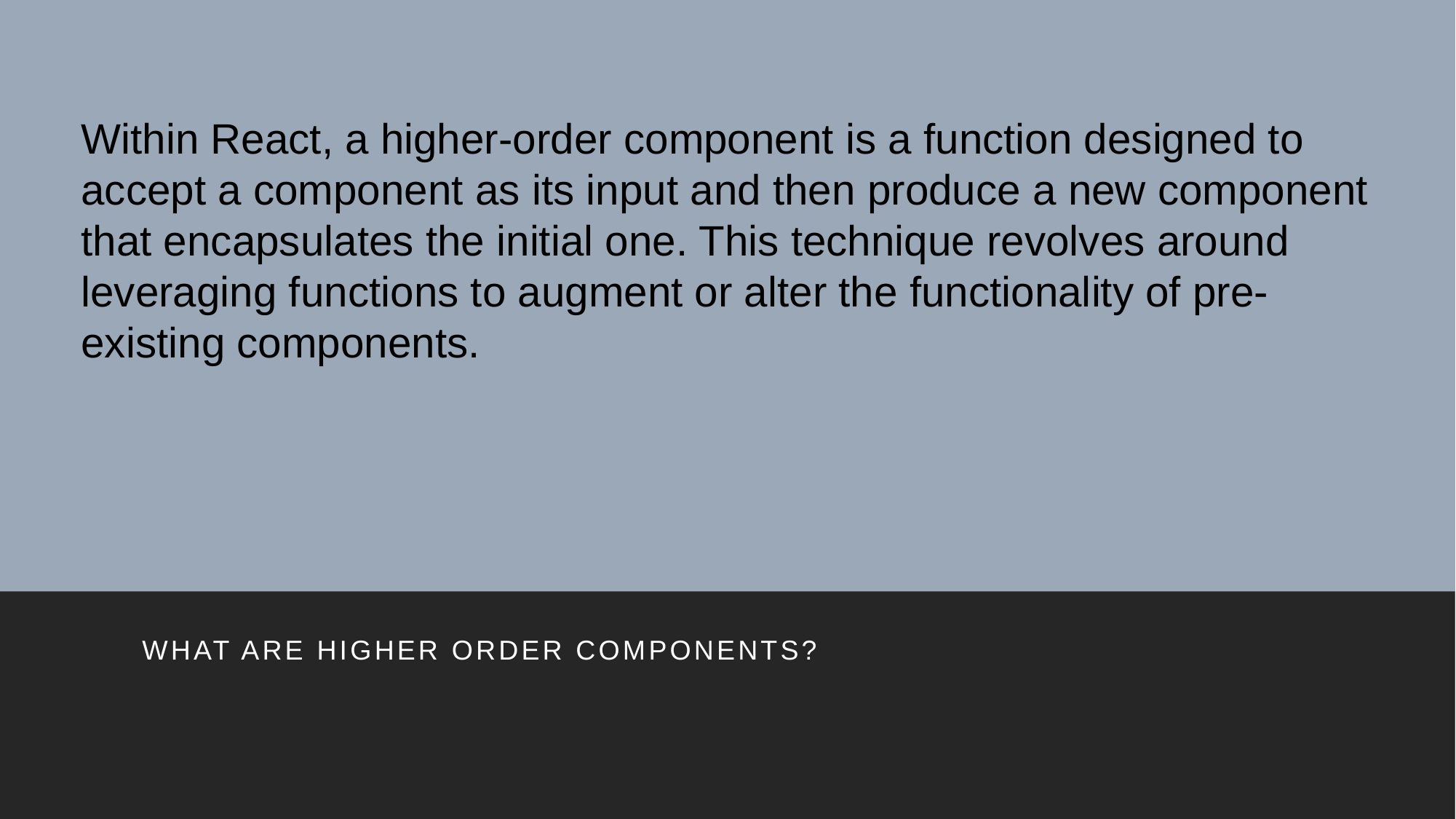

#
Within React, a higher-order component is a function designed to accept a component as its input and then produce a new component that encapsulates the initial one. This technique revolves around leveraging functions to augment or alter the functionality of pre-existing components.

What are higher order components?